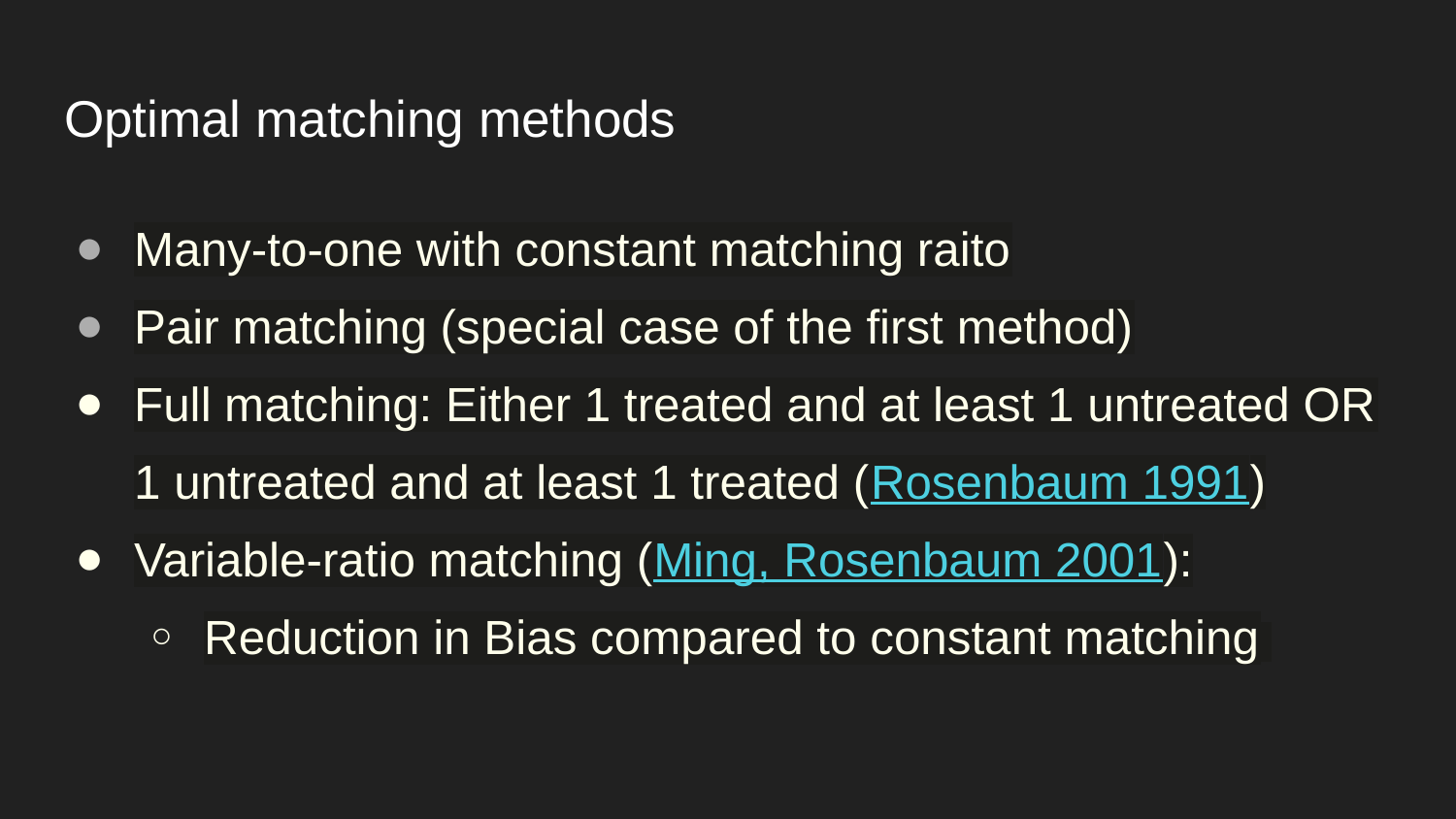

# Optimal matching methods
Many-to-one with constant matching raito
Pair matching (special case of the first method)
Full matching: Either 1 treated and at least 1 untreated OR 1 untreated and at least 1 treated (Rosenbaum 1991)
Variable-ratio matching (Ming, Rosenbaum 2001):
Reduction in Bias compared to constant matching